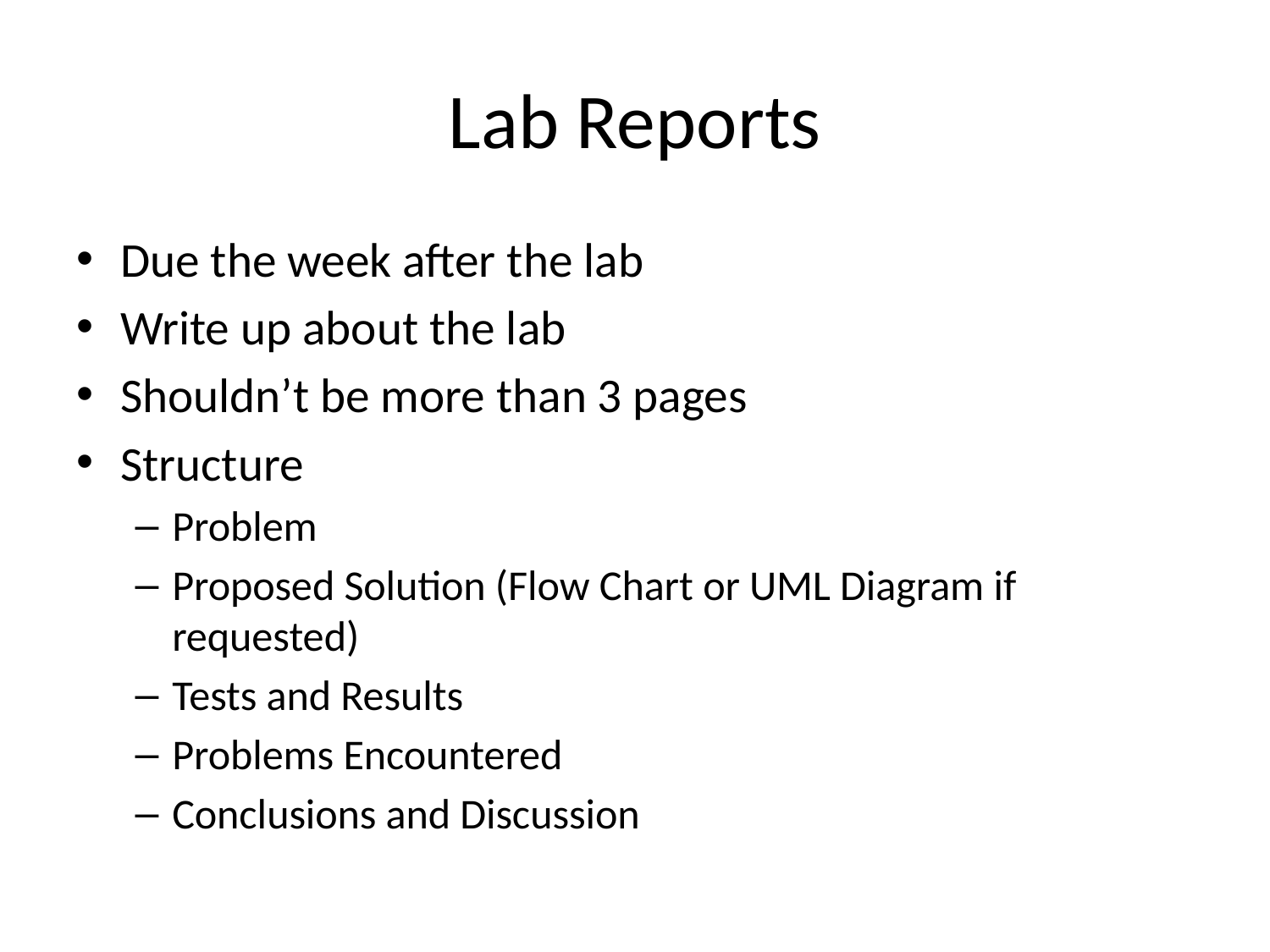

# Lab Reports
Due the week after the lab
Write up about the lab
Shouldn’t be more than 3 pages
Structure
Problem
Proposed Solution (Flow Chart or UML Diagram if requested)
Tests and Results
Problems Encountered
Conclusions and Discussion